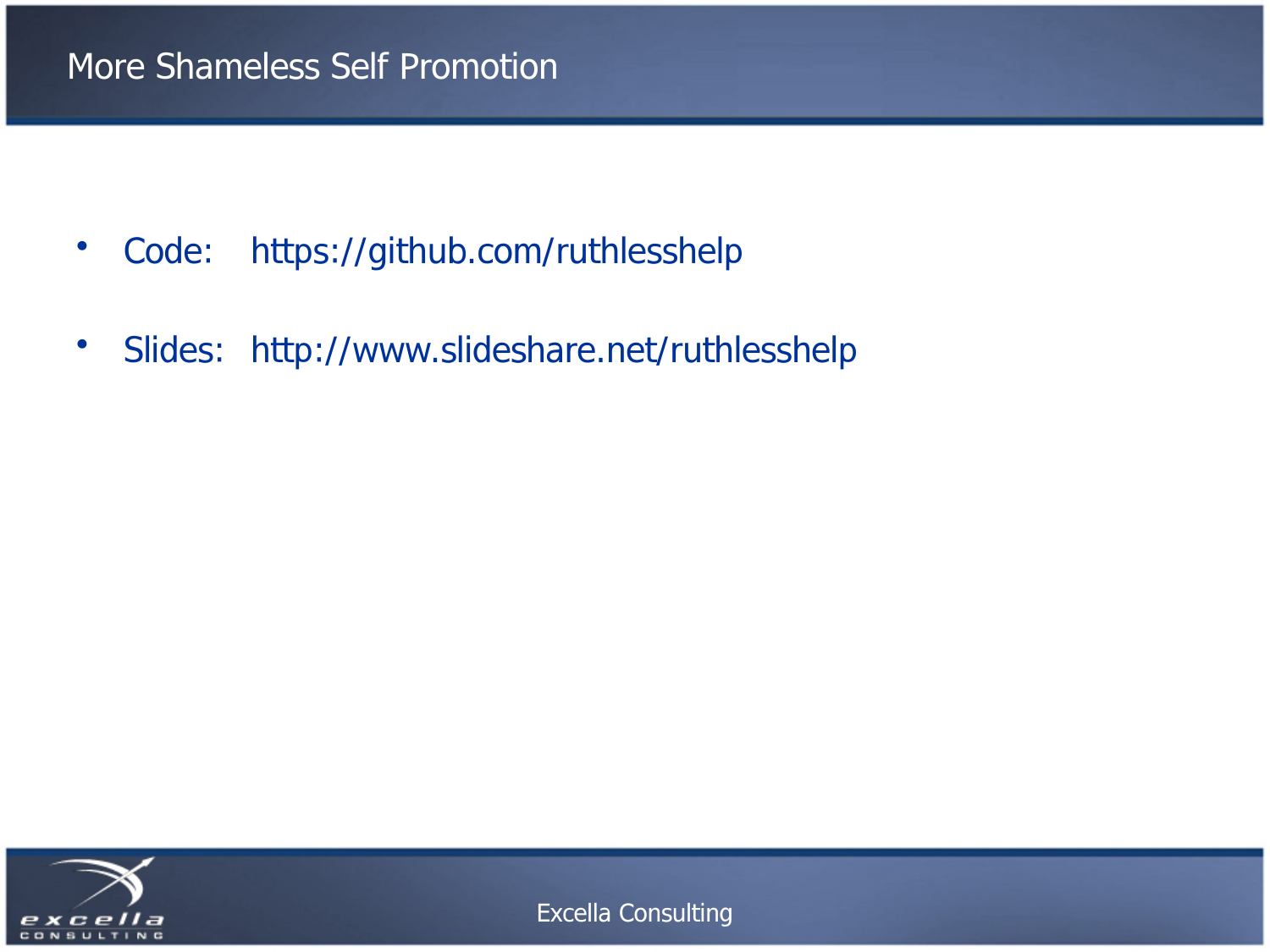

# More Shameless Self Promotion
Code:	https://github.com/ruthlesshelp

Slides:	http://www.slideshare.net/ruthlesshelp